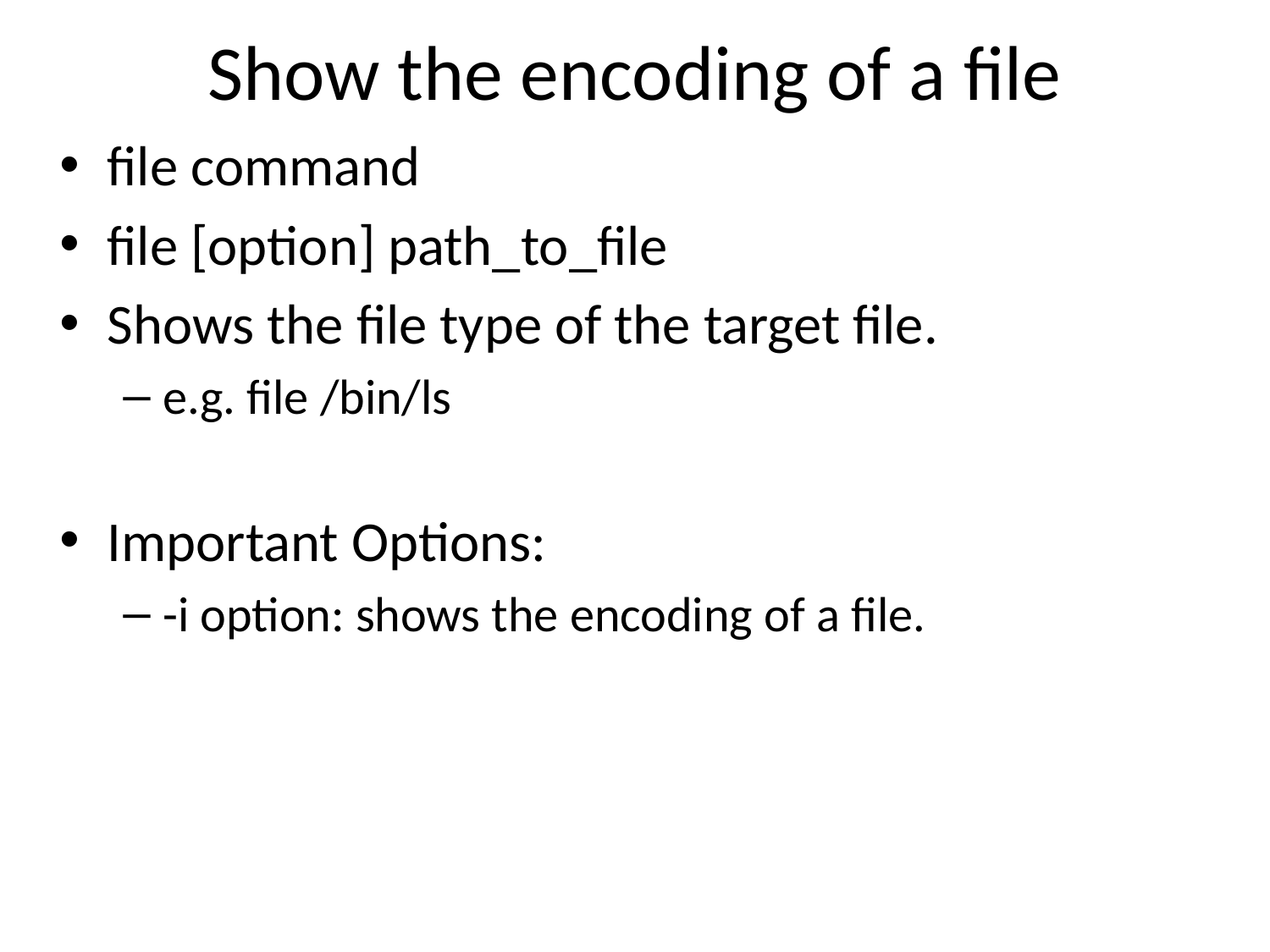

# Show the encoding of a file
file command
file [option] path_to_file
Shows the file type of the target file.
e.g. file /bin/ls

Important Options:
-i option: shows the encoding of a file.